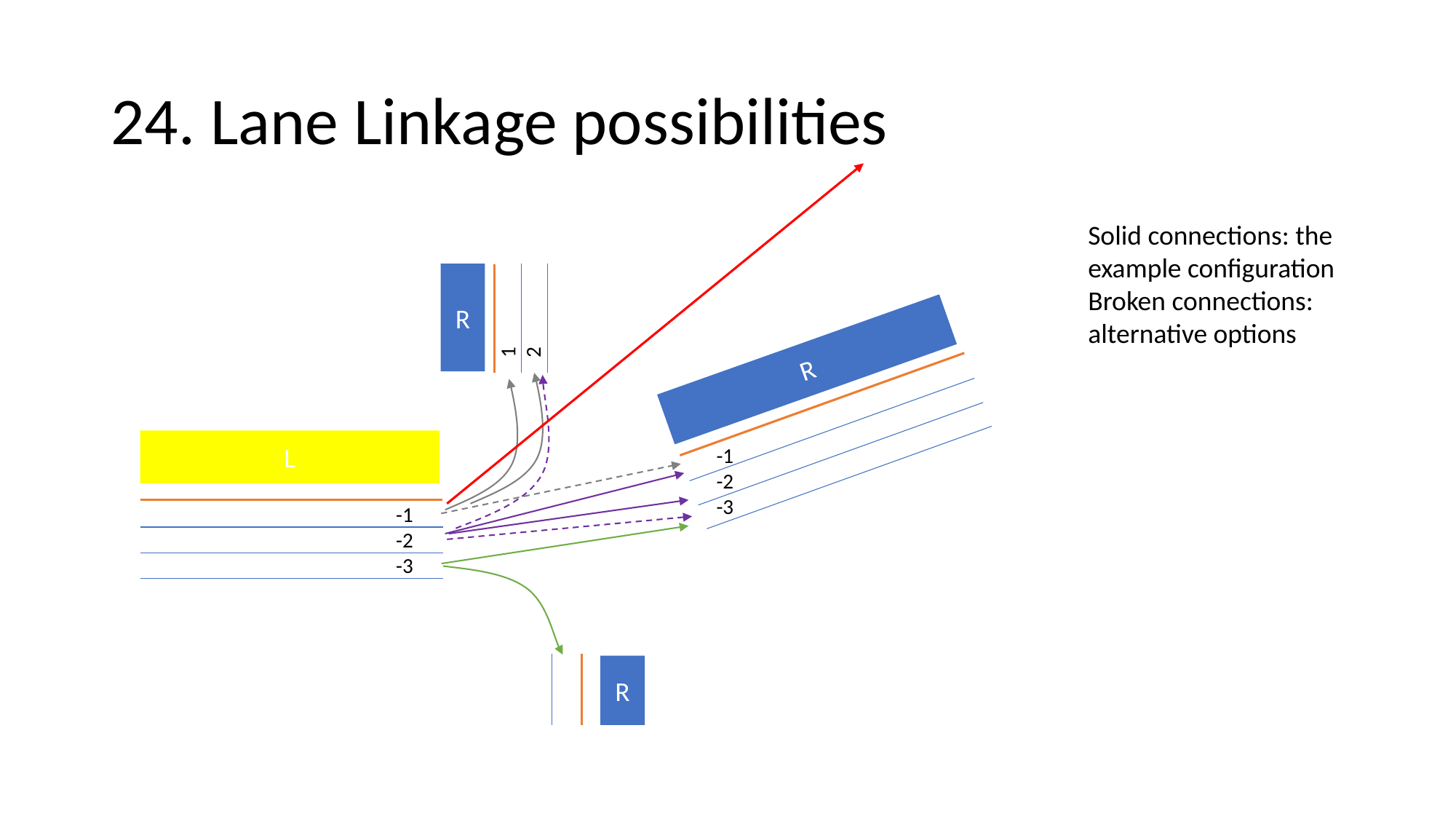

# 24. Lane Linkage possibilities
Solid connections: the example configuration
Broken connections: alternative options
R
1
2

R
-1
-2
-3

L
-1
-2
-3

R